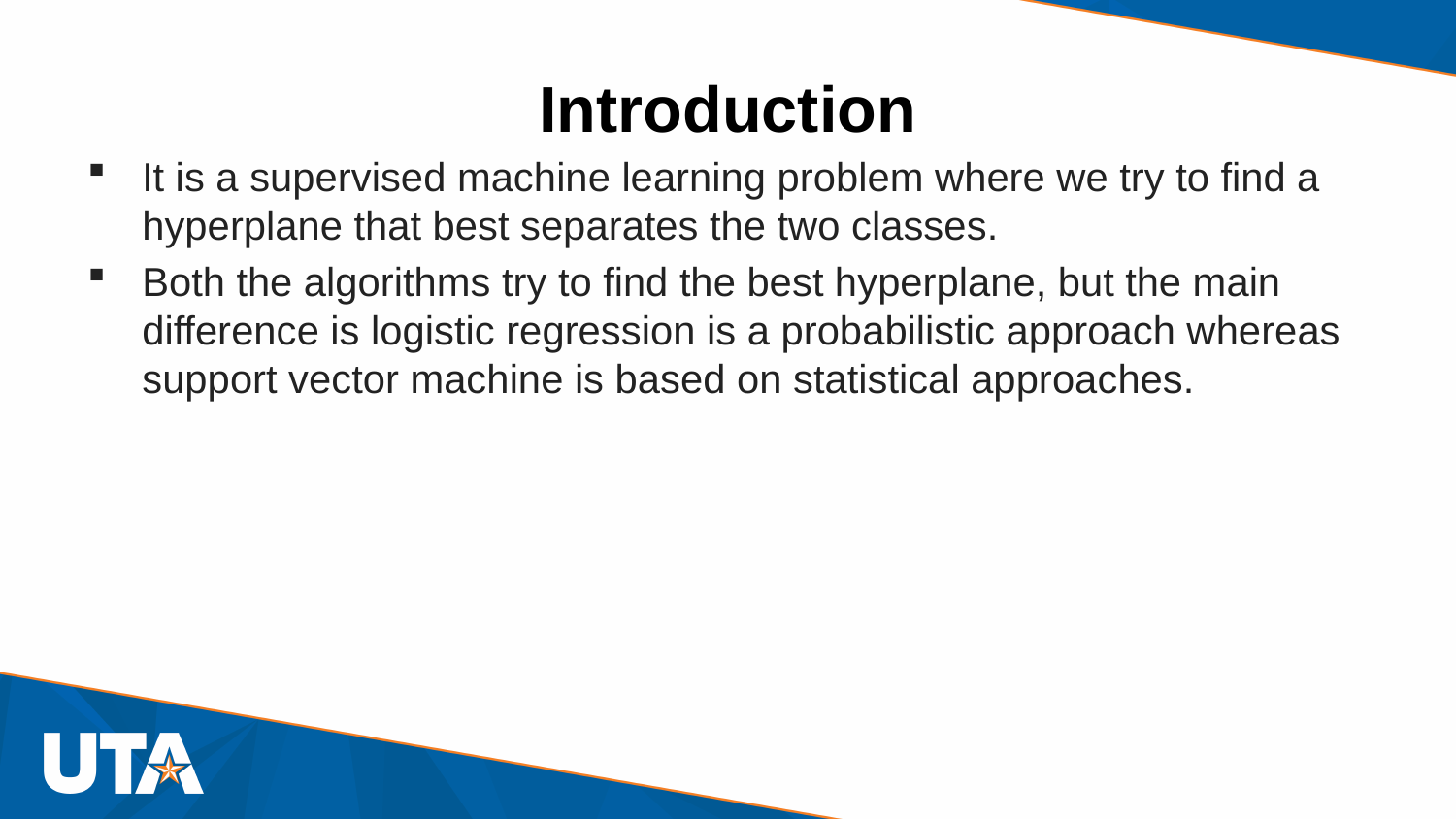

# Introduction
It is a supervised machine learning problem where we try to find a hyperplane that best separates the two classes.
Both the algorithms try to find the best hyperplane, but the main difference is logistic regression is a probabilistic approach whereas support vector machine is based on statistical approaches.